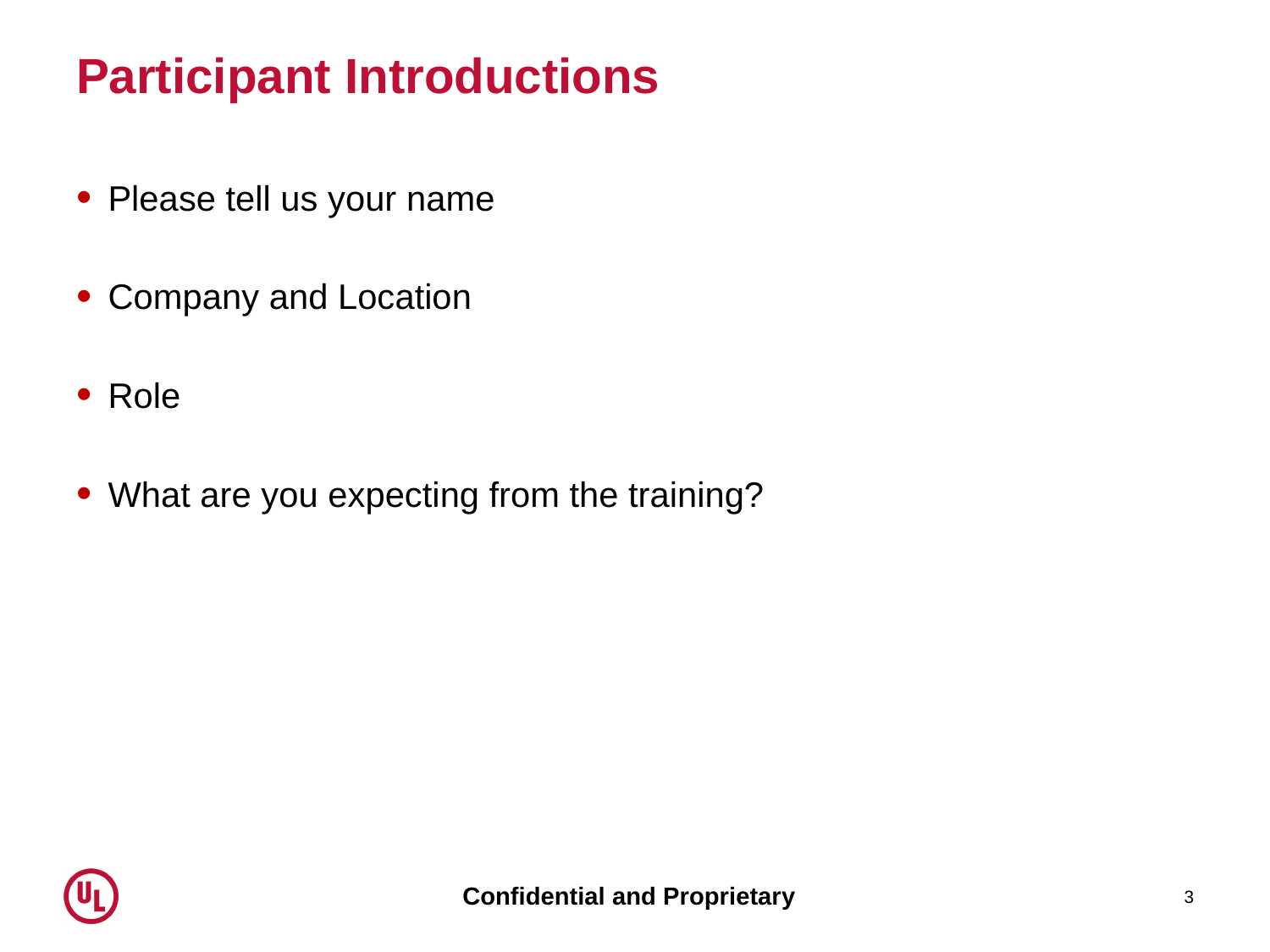

# Participant Introductions
Please tell us your name

Company and Location

Role

What are you expecting from the training?
3